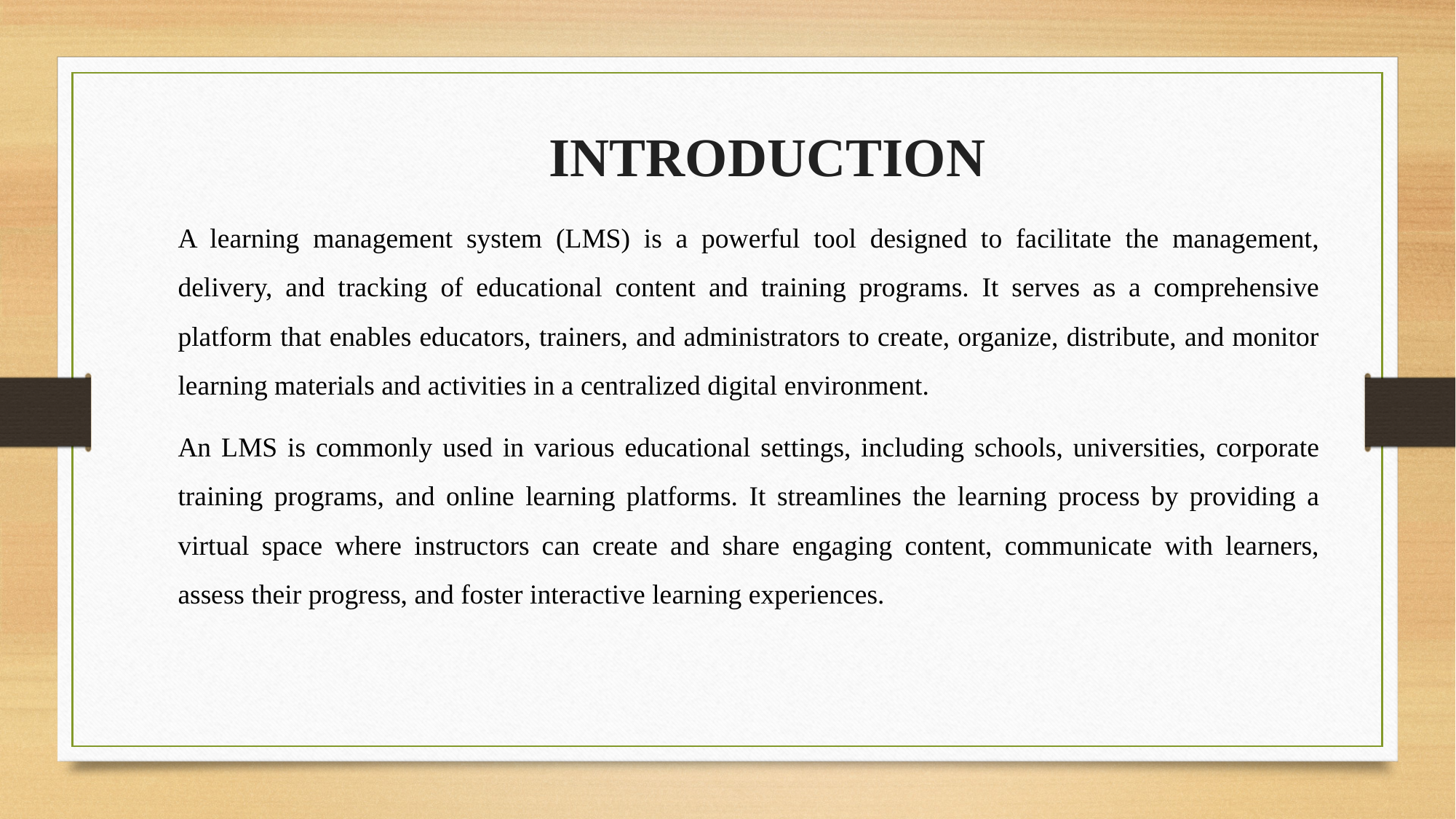

INTRODUCTION
A learning management system (LMS) is a powerful tool designed to facilitate the management, delivery, and tracking of educational content and training programs. It serves as a comprehensive platform that enables educators, trainers, and administrators to create, organize, distribute, and monitor learning materials and activities in a centralized digital environment.
An LMS is commonly used in various educational settings, including schools, universities, corporate training programs, and online learning platforms. It streamlines the learning process by providing a virtual space where instructors can create and share engaging content, communicate with learners, assess their progress, and foster interactive learning experiences.